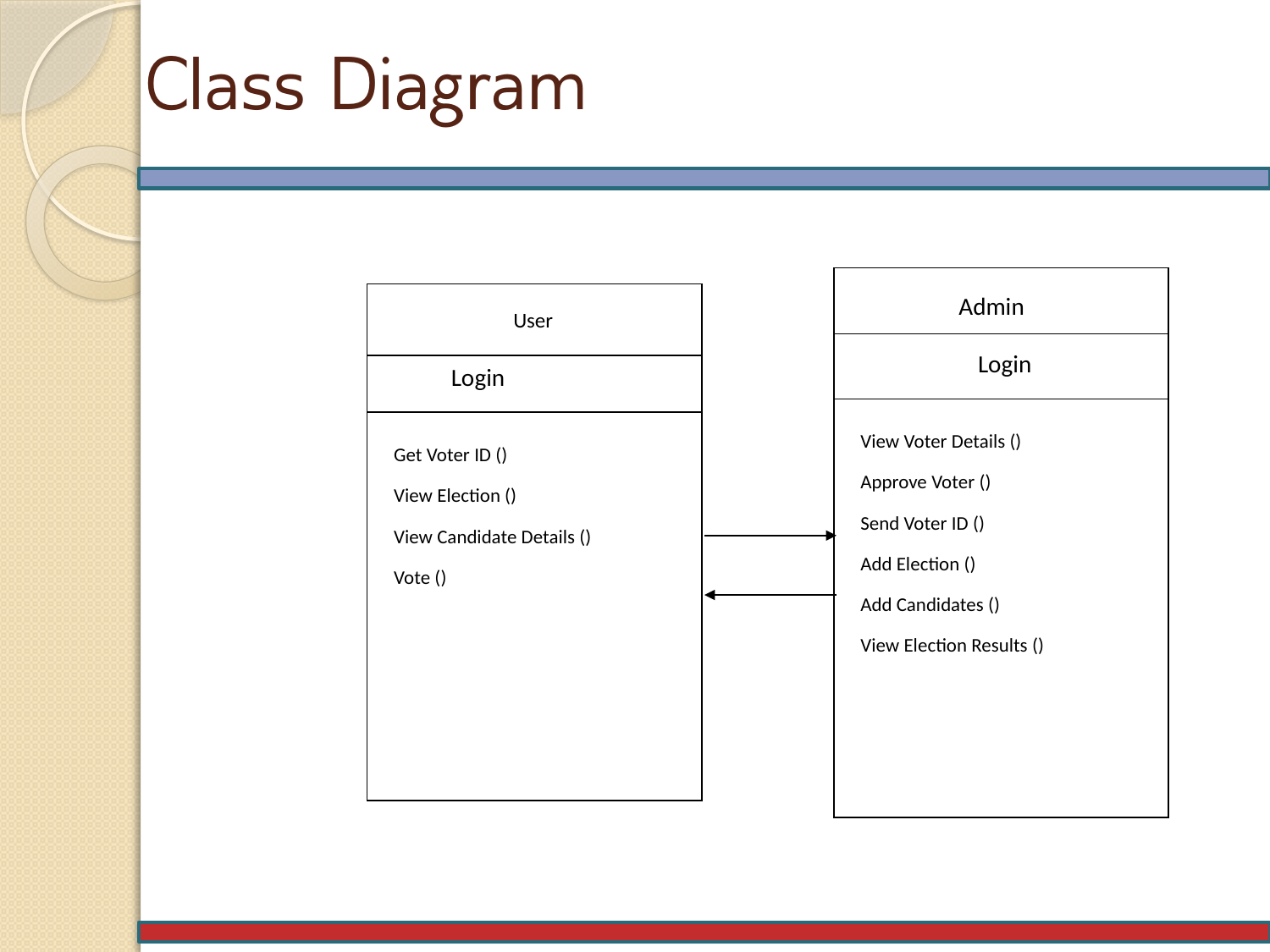

# Class Diagram

Admin
User

Login
Login
View Voter Details ()
Approve Voter ()
Send Voter ID ()
Add Election ()
Add Candidates ()
View Election Results ()

Get Voter ID ()
View Election ()
View Candidate Details ()
Vote ()